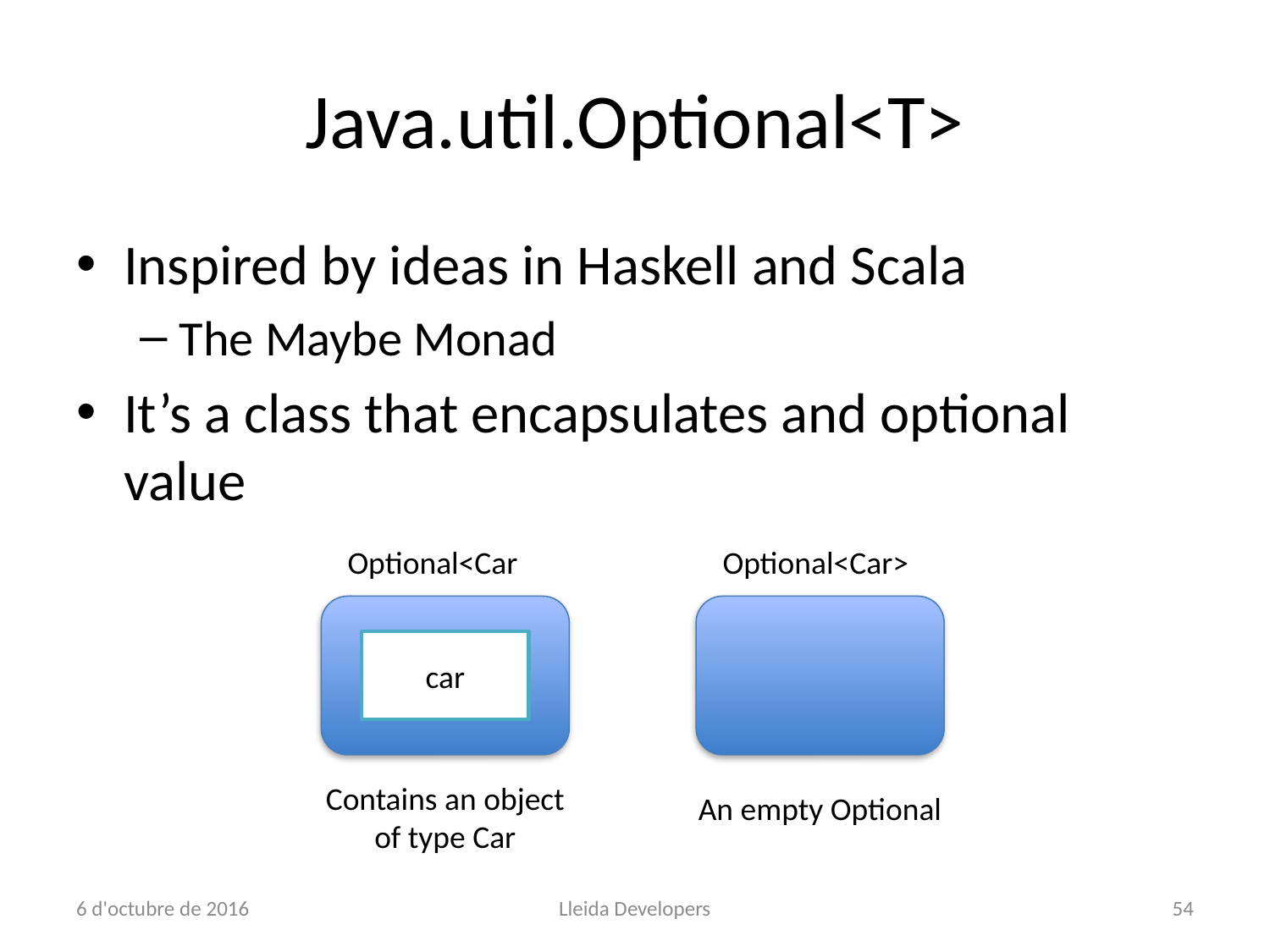

# Java.util.Optional<T>
Inspired by ideas in Haskell and Scala
The Maybe Monad
It’s a class that encapsulates and optional value
Optional<Car>

car
Contains an object
of type Car
Optional<Car>

An empty Optional
6 d'octubre de 2016
Lleida Developers
54